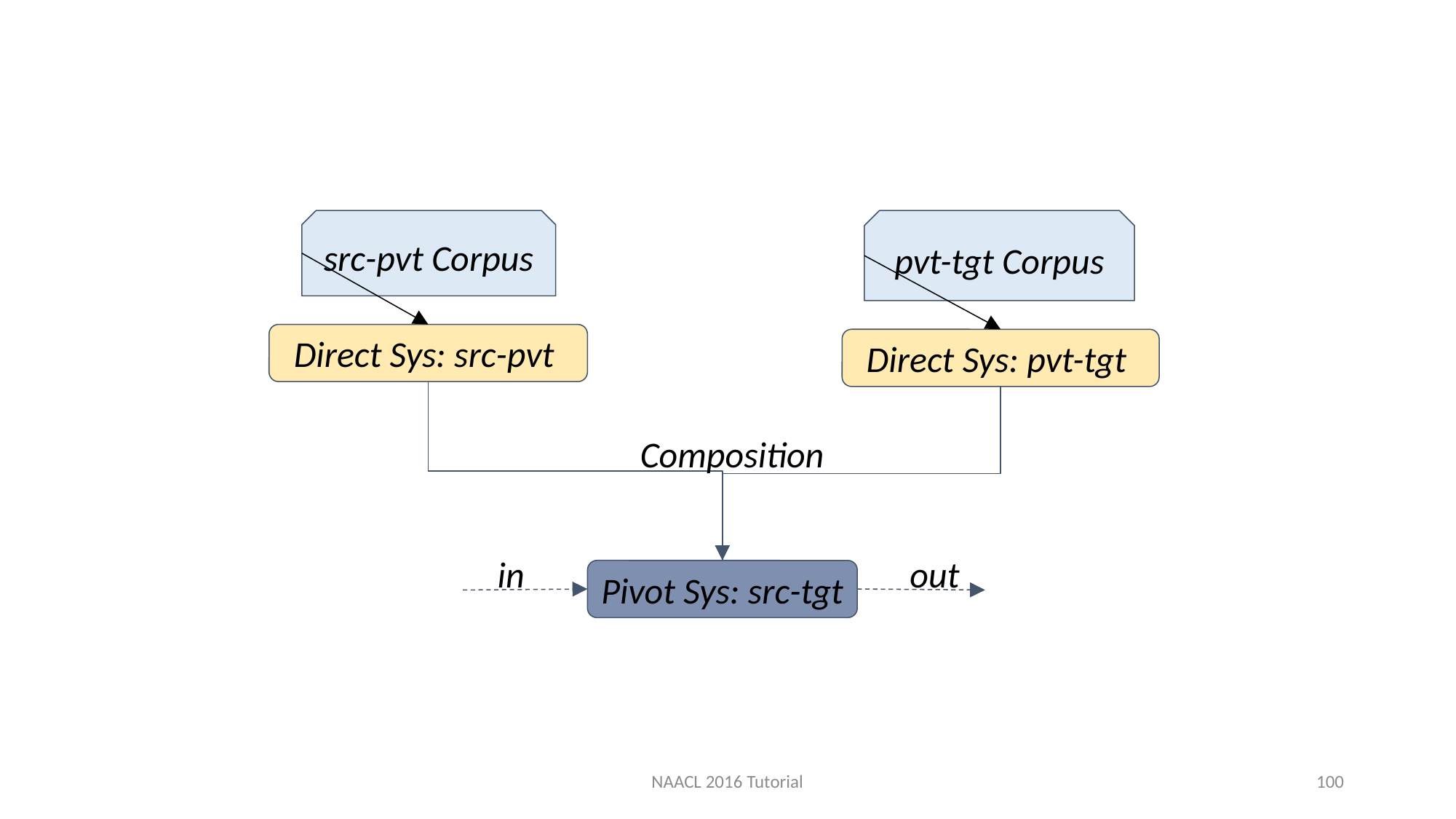

src-pvt Corpus
pvt-tgt Corpus
Direct Sys: src-pvt
Direct Sys: pvt-tgt
Composition
in
out
Pivot Sys: src-tgt
NAACL 2016 Tutorial
100